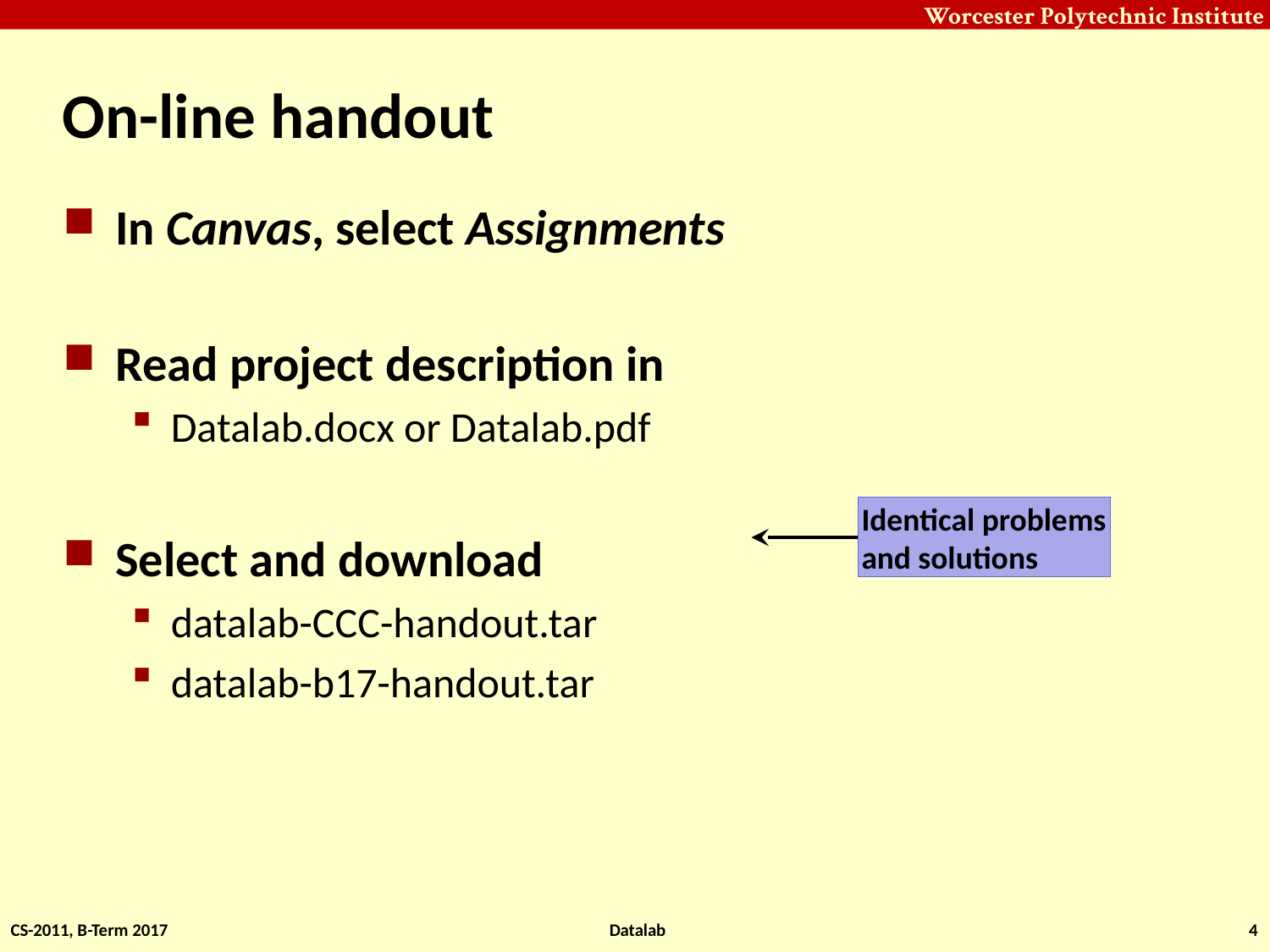

# On-line handout
In Canvas, select Assignments

Read project description in
Datalab.docx or Datalab.pdf

Select and download
datalab-CCC-handout.tar
datalab-b17-handout.tar
Identical problems
and solutions
CS-2011, B-Term 2017
Datalab
4